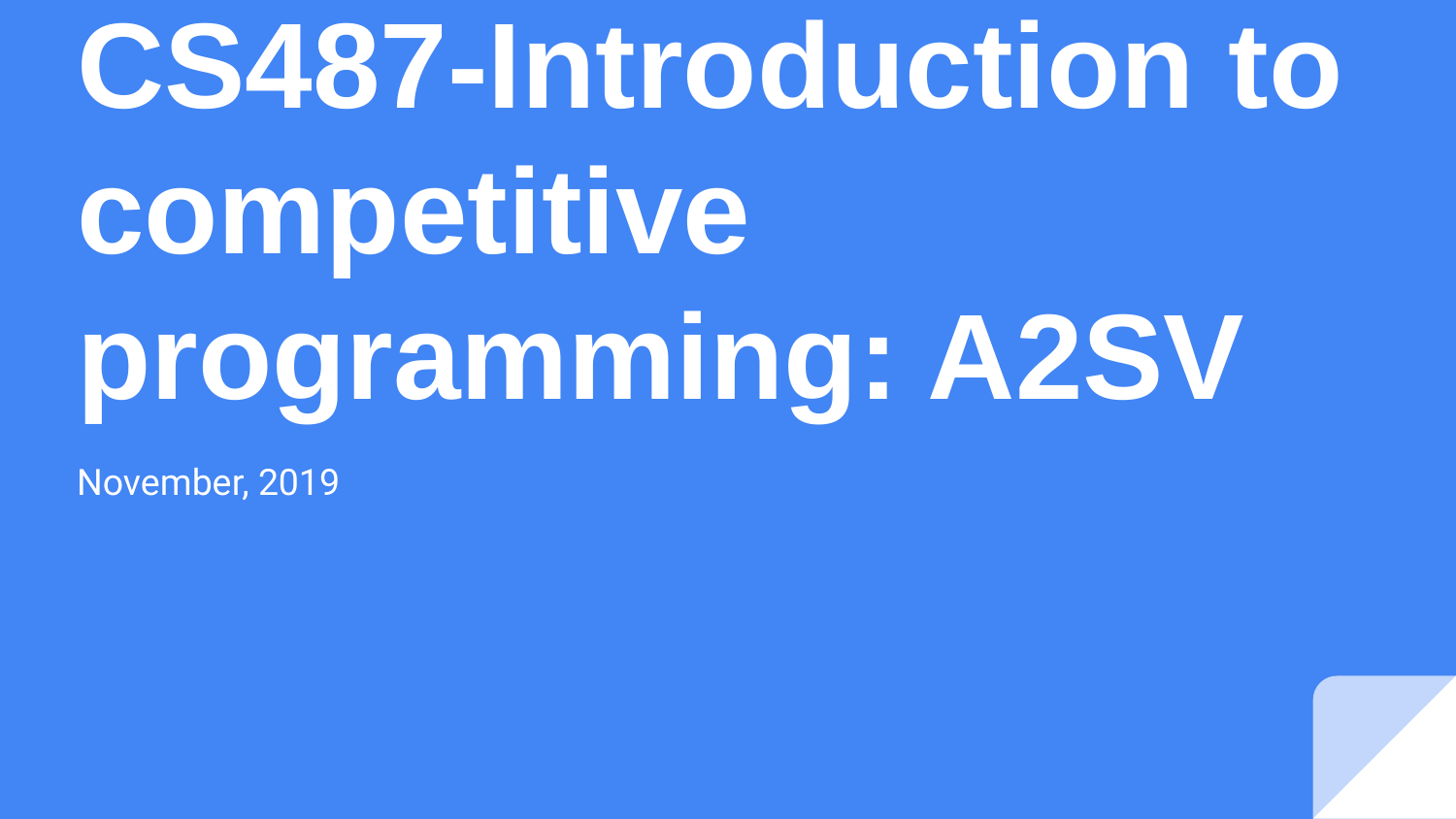

# CS487-Introduction to competitive programming: A2SV
November, 2019